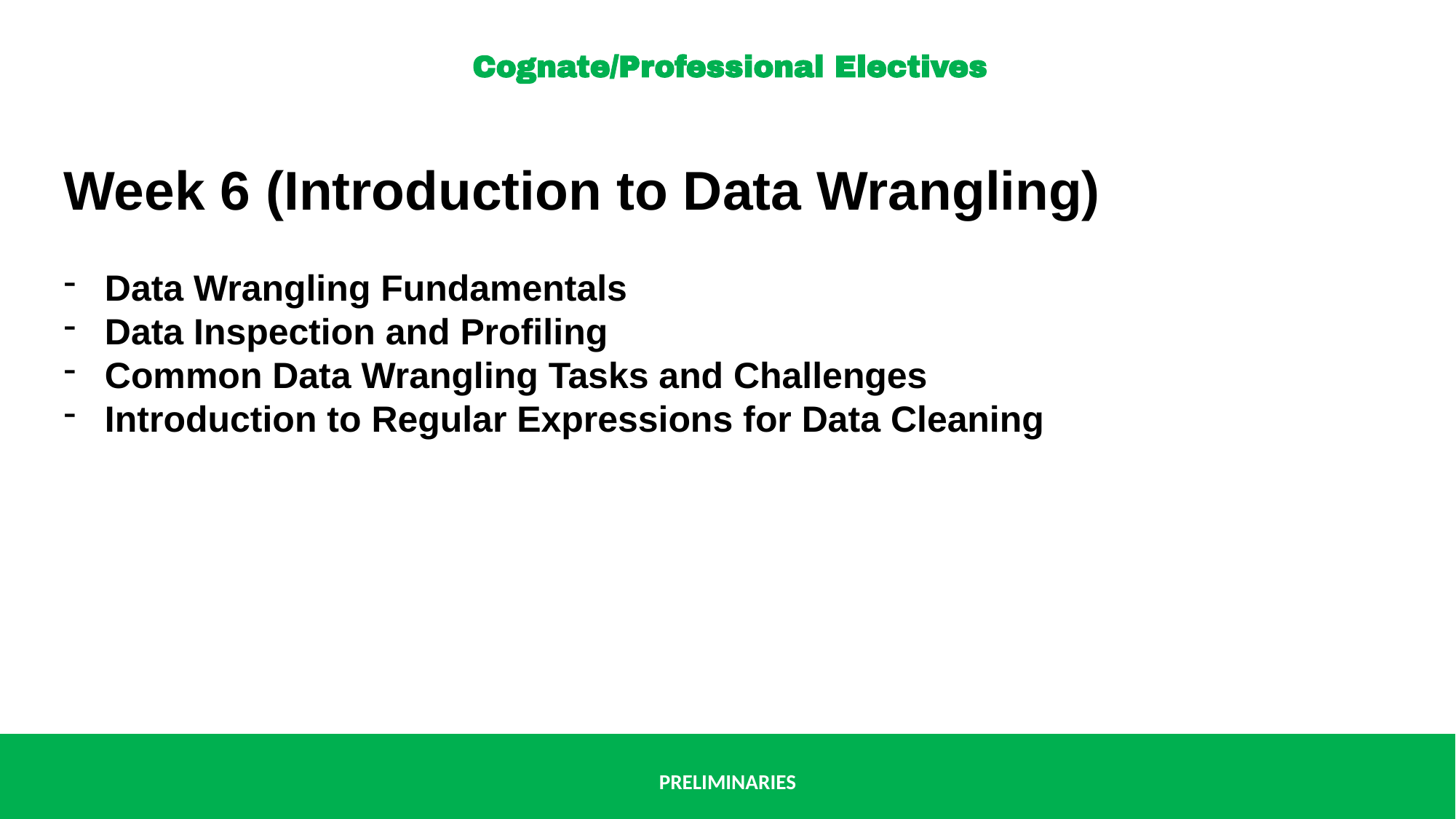

Week 6 (Introduction to Data Wrangling)

Data Wrangling Fundamentals
Data Inspection and Profiling
Common Data Wrangling Tasks and Challenges
Introduction to Regular Expressions for Data Cleaning